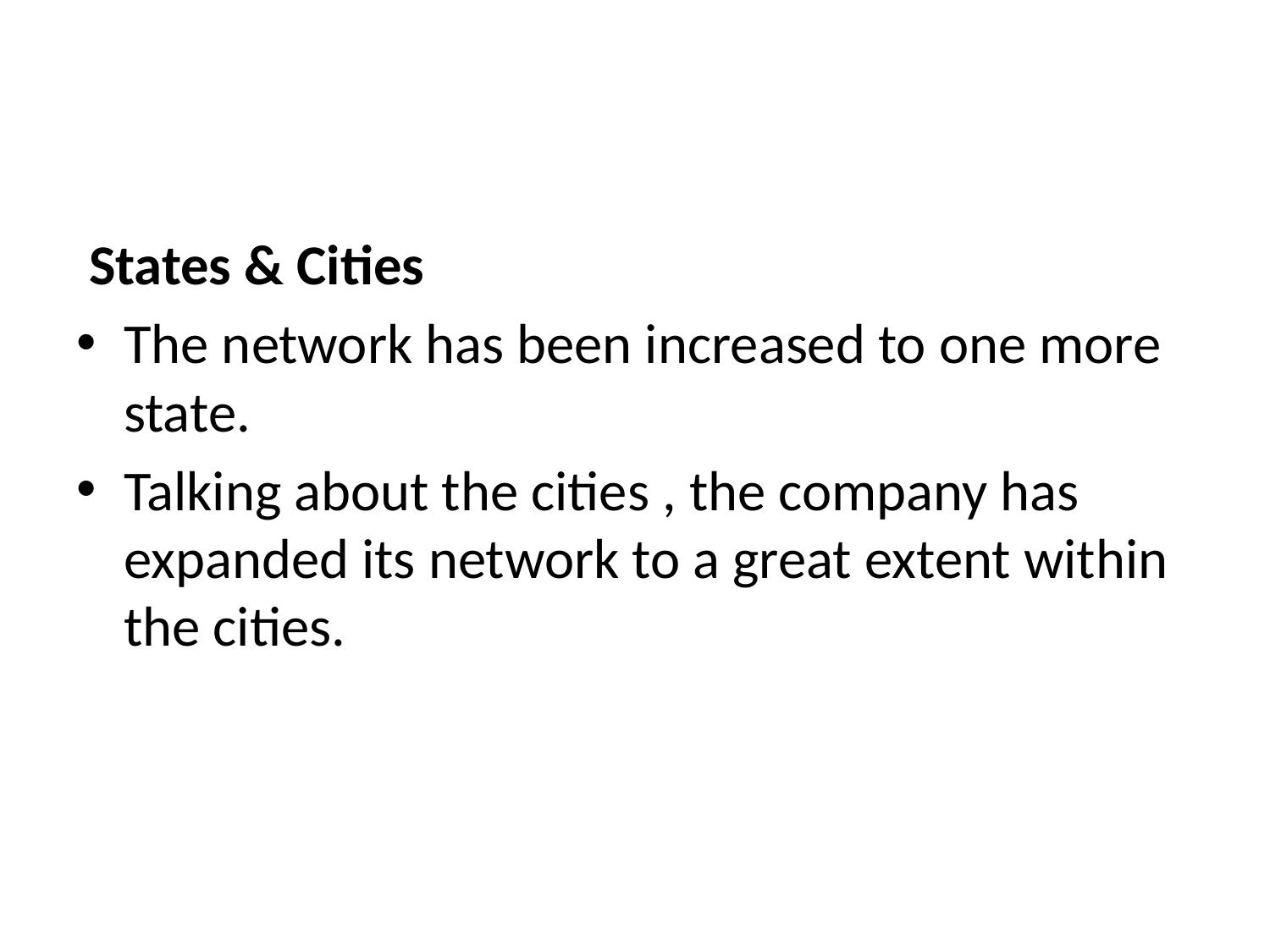

States & Cities
The network has been increased to one more state.
Talking about the cities , the company has expanded its network to a great extent within the cities.